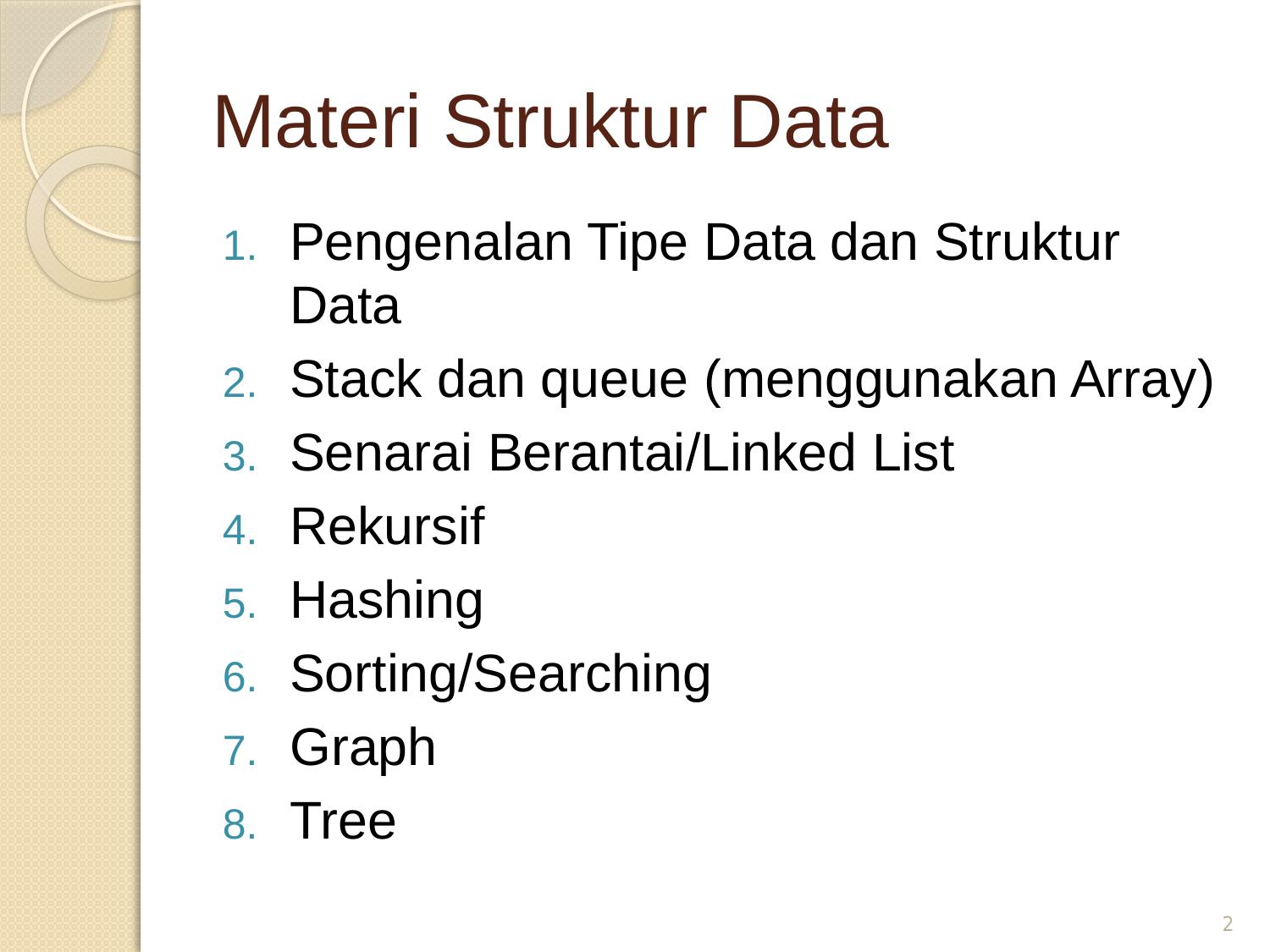

# Materi Struktur Data
Pengenalan Tipe Data dan Struktur Data
Stack dan queue (menggunakan Array)
Senarai Berantai/Linked List
Rekursif
Hashing
Sorting/Searching
Graph
Tree

2